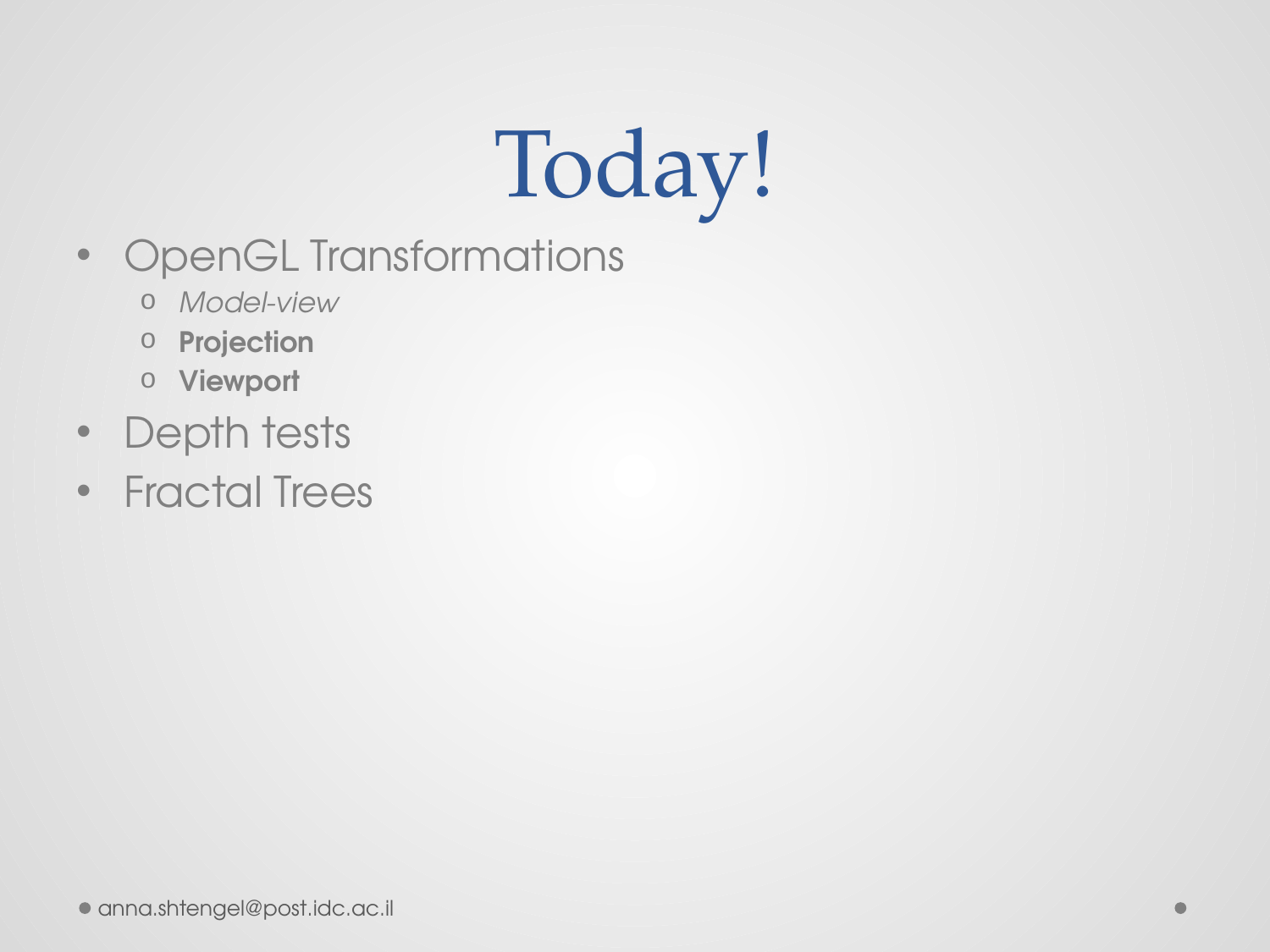

# Today!
OpenGL Transformations
Model-view
Projection
Viewport
Depth tests
Fractal Trees
anna.shtengel@post.idc.ac.il